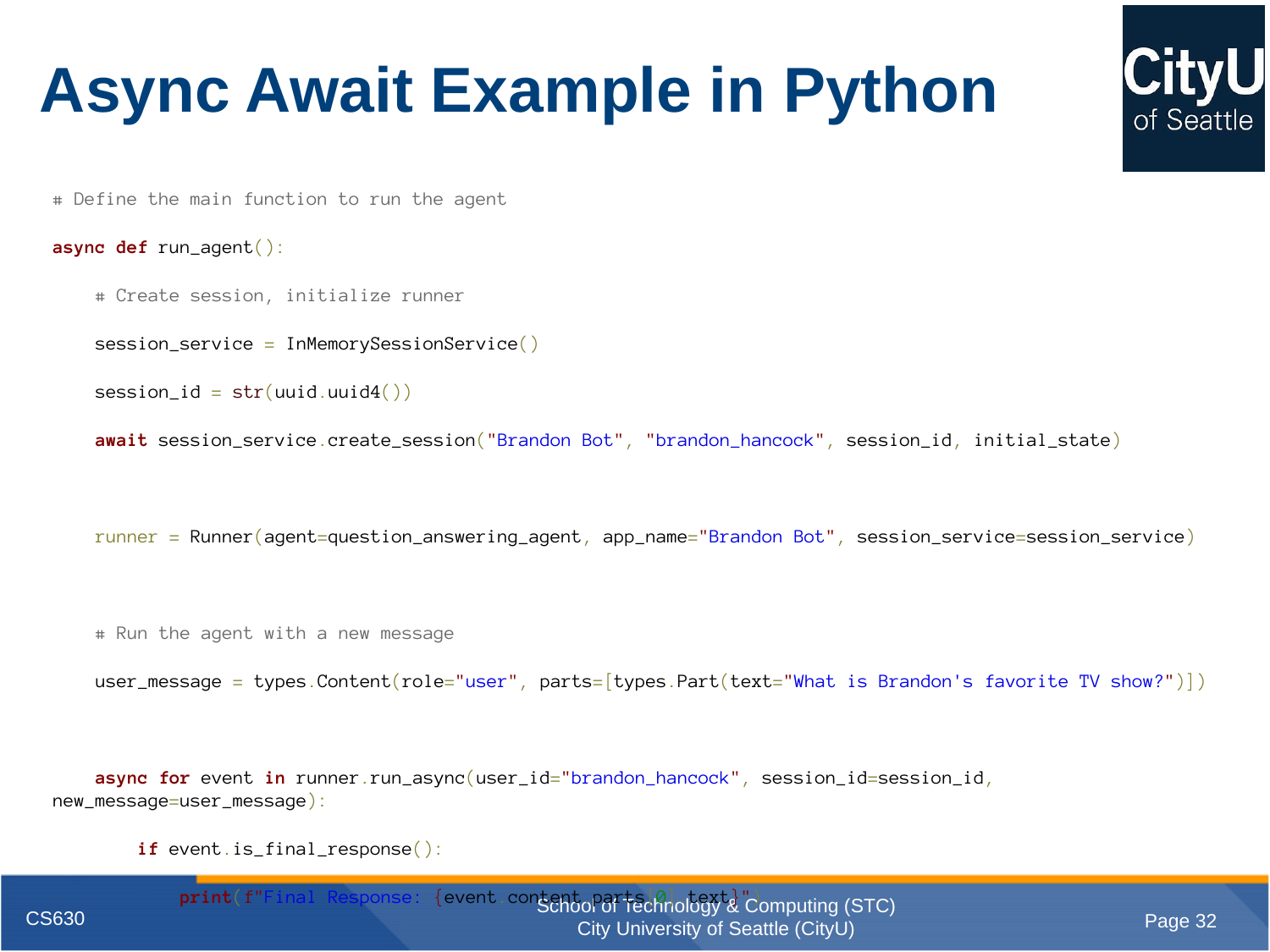

# Async Await Example in Python
# Define the main function to run the agent
async def run_agent():
    # Create session, initialize runner
    session_service = InMemorySessionService()
    session_id = str(uuid.uuid4())
    await session_service.create_session("Brandon Bot", "brandon_hancock", session_id, initial_state)
    runner = Runner(agent=question_answering_agent, app_name="Brandon Bot", session_service=session_service)

    # Run the agent with a new message
    user_message = types.Content(role="user", parts=[types.Part(text="What is Brandon's favorite TV show?")])
    async for event in runner.run_async(user_id="brandon_hancock", session_id=session_id, new_message=user_message):
        if event.is_final_response():
            print(f"Final Response: {event.content.parts[0].text}")

    # Display final state
    session = await session_service.get_session("Brandon Bot", "brandon_hancock", session_id)
    print("\nFinal Session State:")
    for key, value in session.state.items():
        print(f" - {key}: {value}")

# Run the main function
if __name__ == "__main__":
    asyncio.run(run_agent())